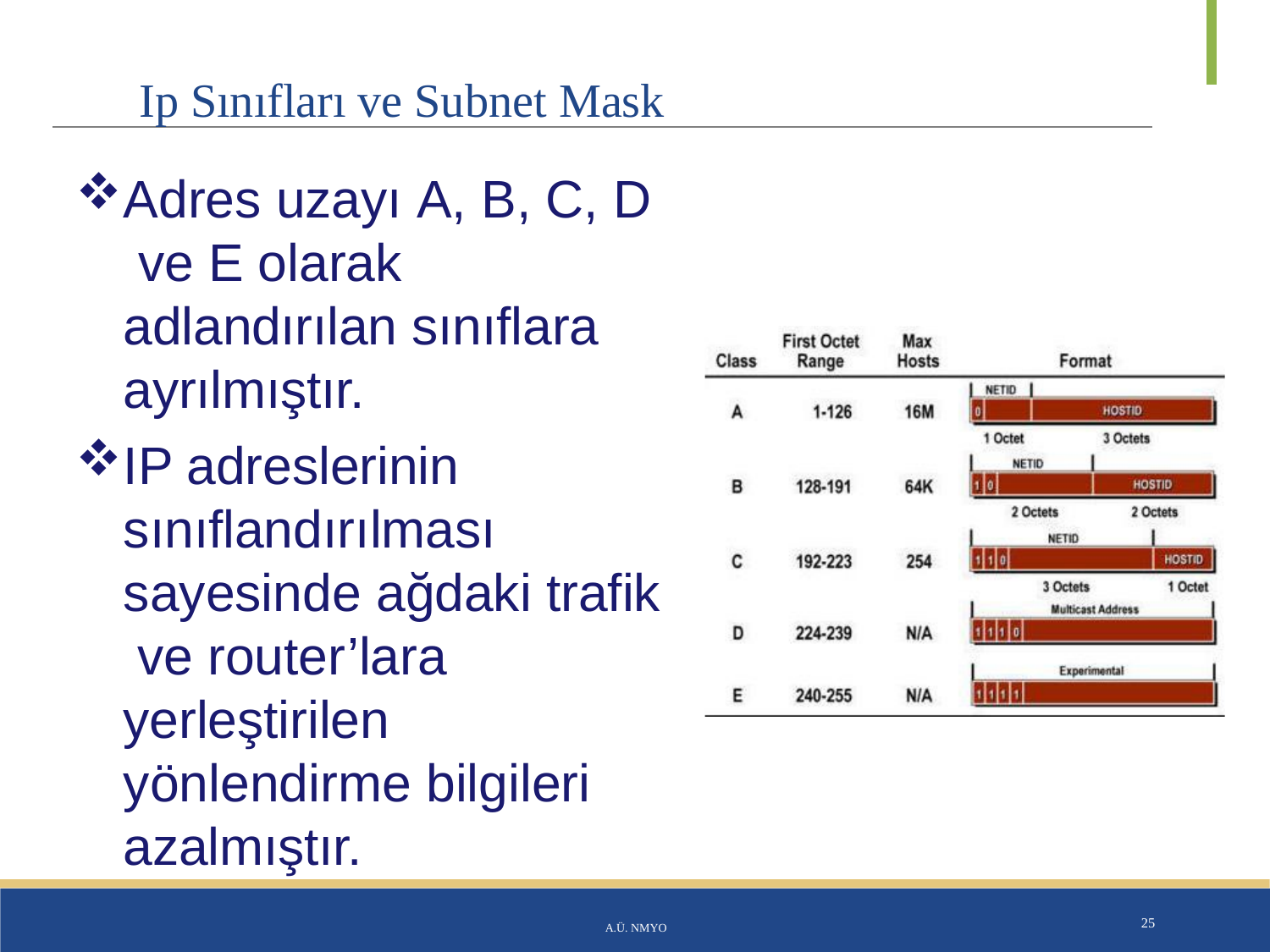

# Ip Sınıfları ve Subnet Mask
Adres uzayı A, B, C, D  ve E olarak  adlandırılan sınıflara  ayrılmıştır.
IP adreslerinin  sınıflandırılması
sayesinde ağdaki trafik  ve router’lara  yerleştirilen  yönlendirme bilgileri  azalmıştır.

A.Ü. NMYO
25